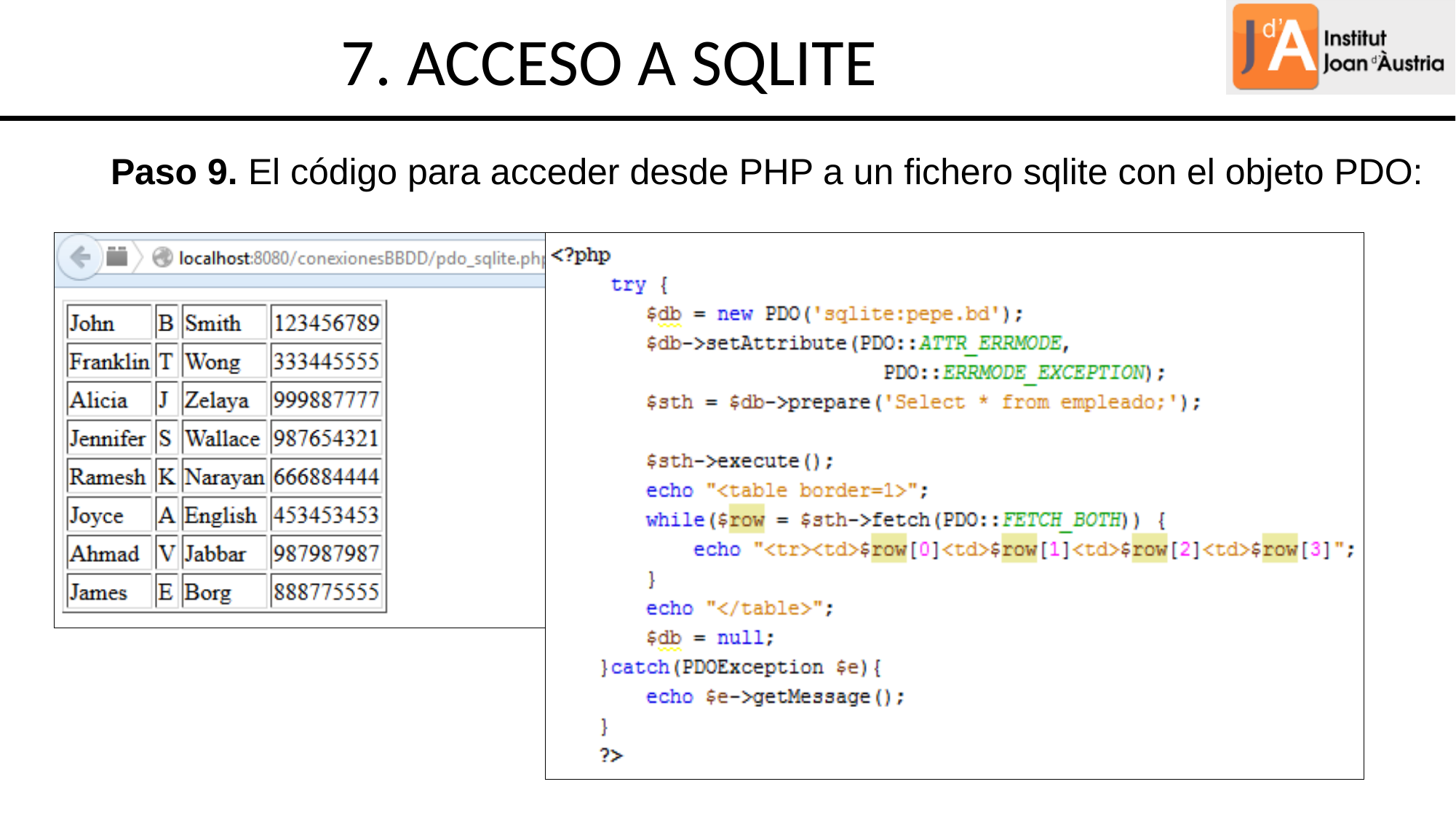

7. ACCESO A SQLITE
Paso 9. El código para acceder desde PHP a un fichero sqlite con el objeto PDO: